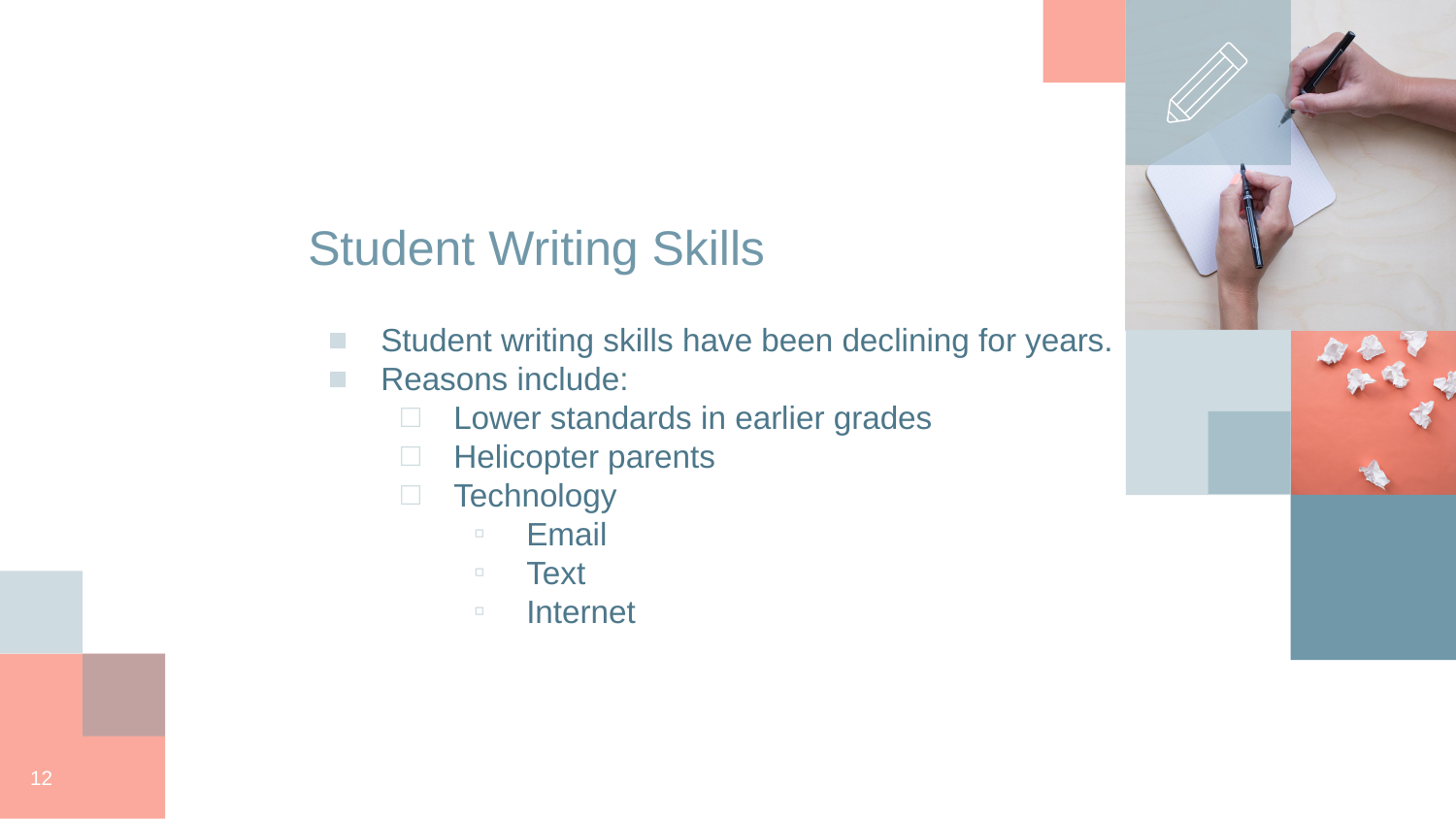

# Student Writing Skills
Student writing skills have been declining for years.
Reasons include:
Lower standards in earlier grades
Helicopter parents
Technology
Email
Text
Internet
12